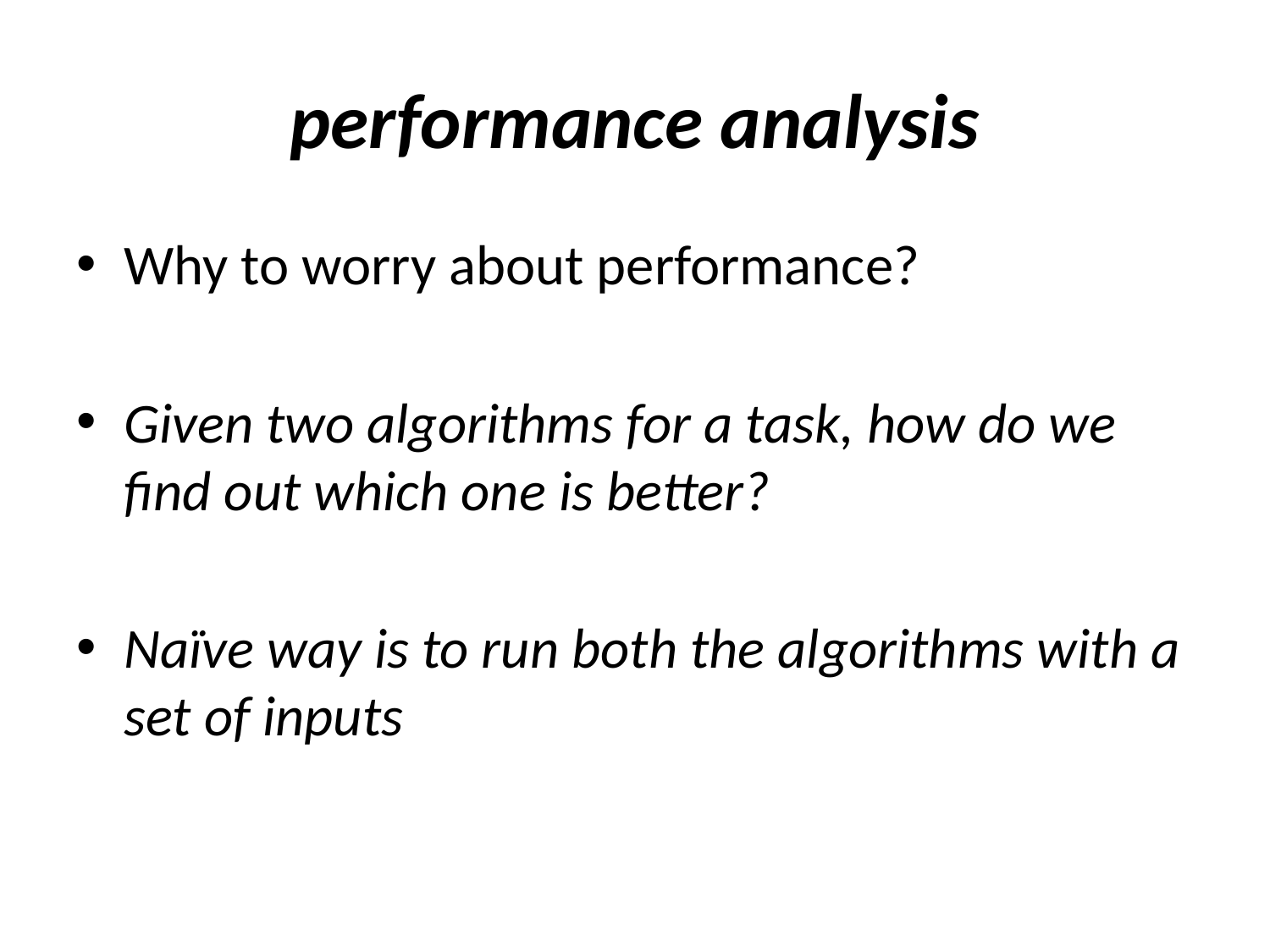

# performance analysis
Why to worry about performance?

Given two algorithms for a task, how do we find out which one is better?

Naïve way is to run both the algorithms with a set of inputs